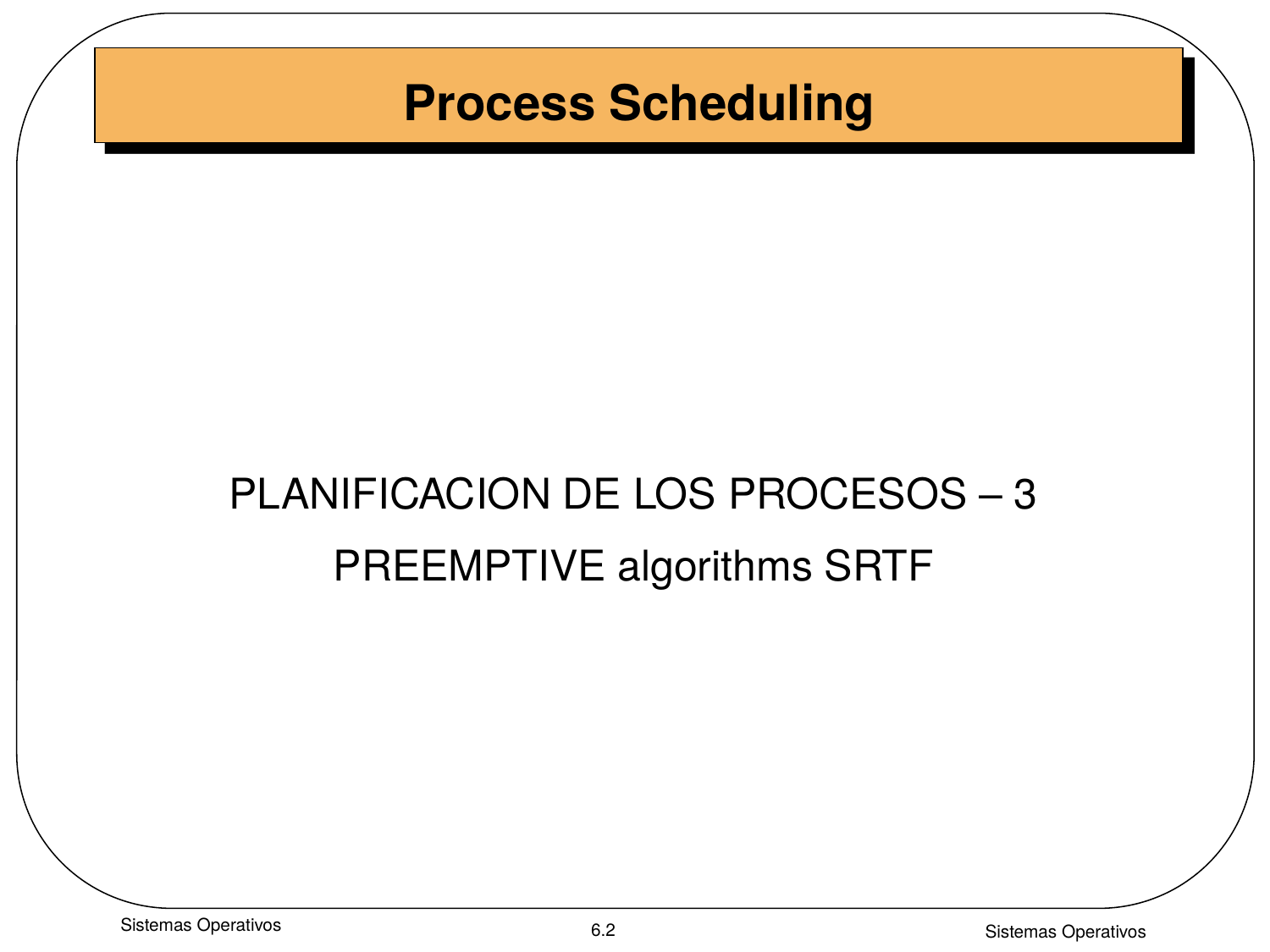

# Process Scheduling

PLANIFICACION DE LOS PROCESOS – 3
PREEMPTIVE algorithms SRTF
Sistemas Operativos